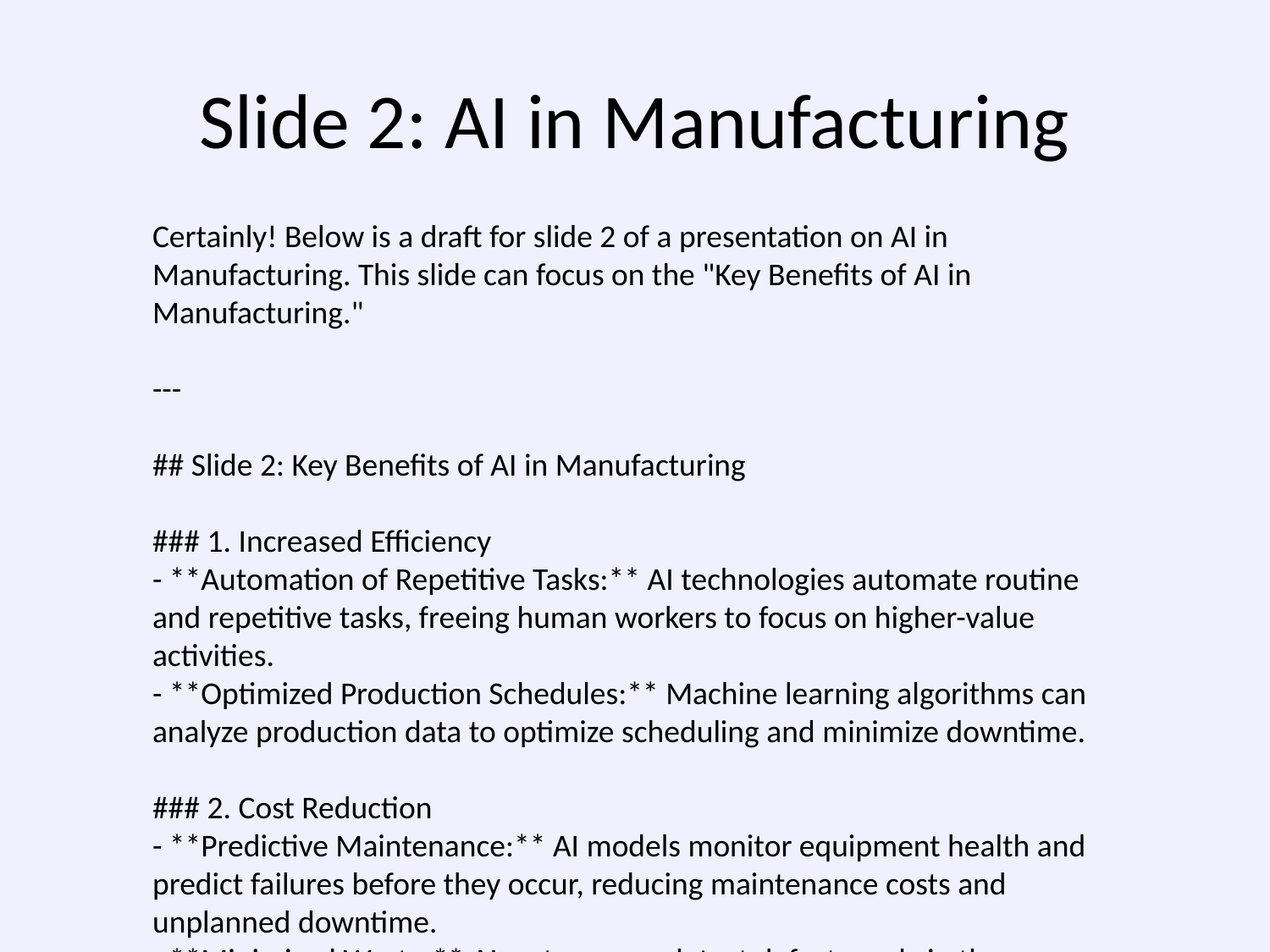

# Slide 2: AI in Manufacturing
Certainly! Below is a draft for slide 2 of a presentation on AI in Manufacturing. This slide can focus on the "Key Benefits of AI in Manufacturing."

---

## Slide 2: Key Benefits of AI in Manufacturing

### 1. Increased Efficiency
- **Automation of Repetitive Tasks:** AI technologies automate routine and repetitive tasks, freeing human workers to focus on higher-value activities.
- **Optimized Production Schedules:** Machine learning algorithms can analyze production data to optimize scheduling and minimize downtime.

### 2. Cost Reduction
- **Predictive Maintenance:** AI models monitor equipment health and predict failures before they occur, reducing maintenance costs and unplanned downtime.
- **Minimized Waste:** AI systems can detect defects early in the production process, reducing material waste and improving overall quality.

### 3. Enhanced Quality Control
- **Real-Time Monitoring:** AI-powered sensors and cameras can perform real-time inspections, ensuring products meet quality standards.
- **Data-Driven Insights:** Analyzing production data helps identify areas for improvement and enhance product quality.

### 4. Flexibility and Innovation
- **Adaptability to Market Changes:** AI can analyze market trends and adjust manufacturing processes to meet changing consumer demands swiftly.
- **Design and Prototyping:** AI facilitates faster design iterations, enabling quicker development of innovative products.

### 5. Improved Worker Safety
- **Hazardous Task Automation:** AI systems can handle dangerous tasks, reducing the risk of workplace injuries.
- **Enhanced Safety Monitoring:** Wearable AI devices can monitor worker health and safety in real-time.

### Visual:
- Consider including an infographic or flowchart to visually represent how AI technologies integrate into the manufacturing process.

---

Feel free to customize and expand upon this slide with more specific examples or industry case studies that are relevant to your presentation.